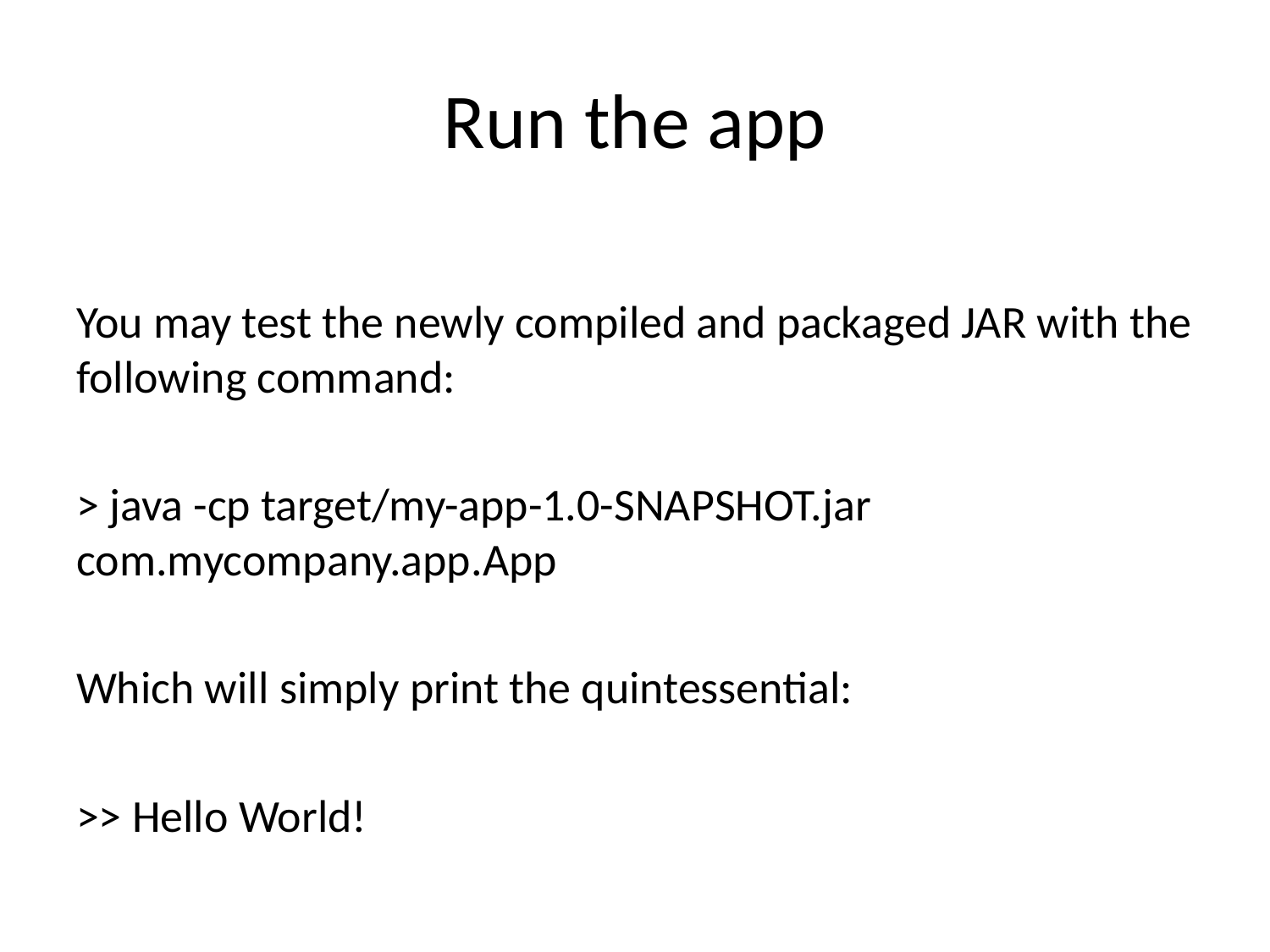

# Run the app

You may test the newly compiled and packaged JAR with the following command:

> java -cp target/my-app-1.0-SNAPSHOT.jar com.mycompany.app.App

Which will simply print the quintessential:

>> Hello World!